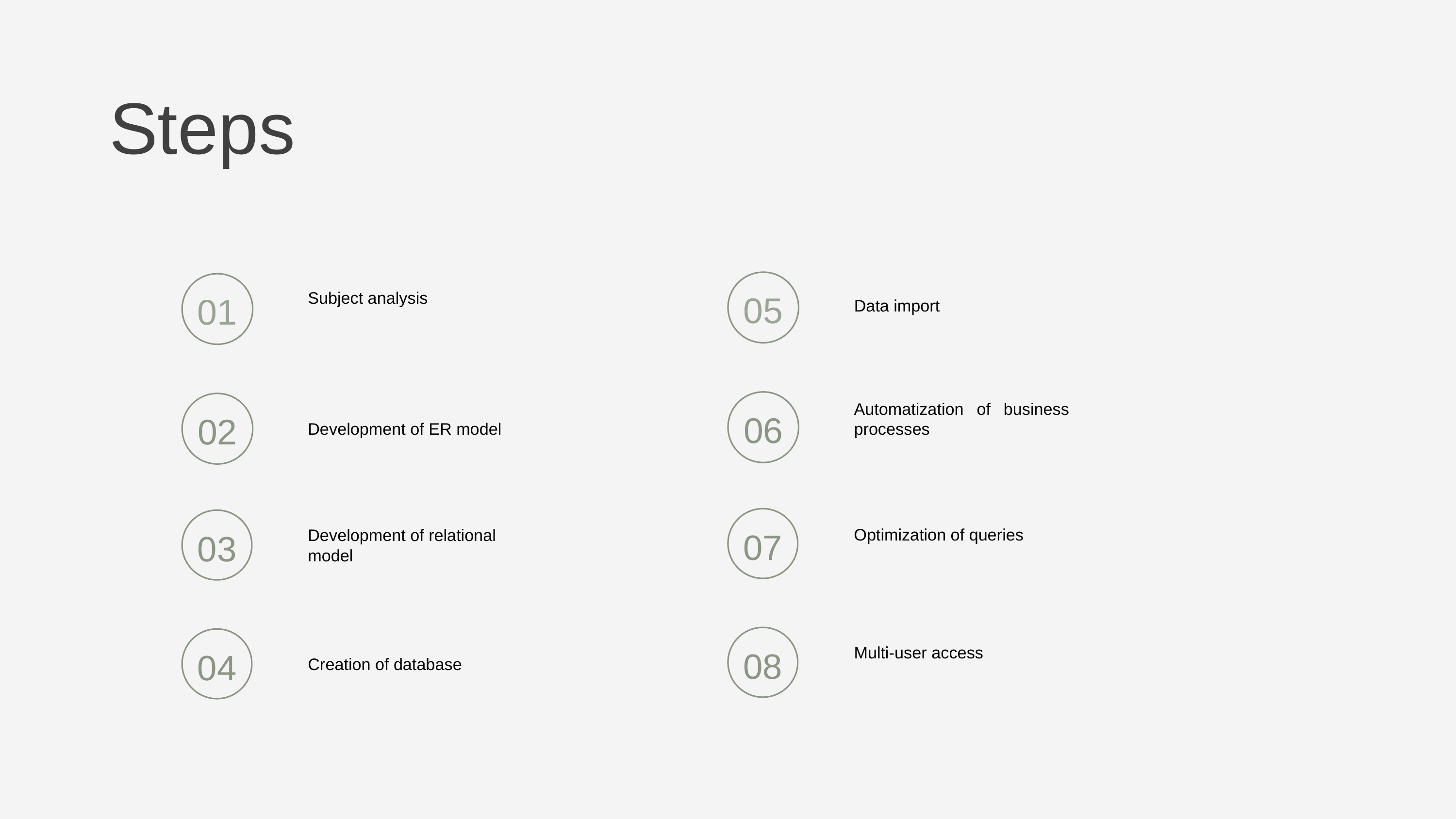

Steps

05
01
Subject analysis
Data import

Automatization of business processes
06
02
Development of ER model

07
03
Optimization of queries
Development of relational model

08
04
Multi-user access
Creation of database